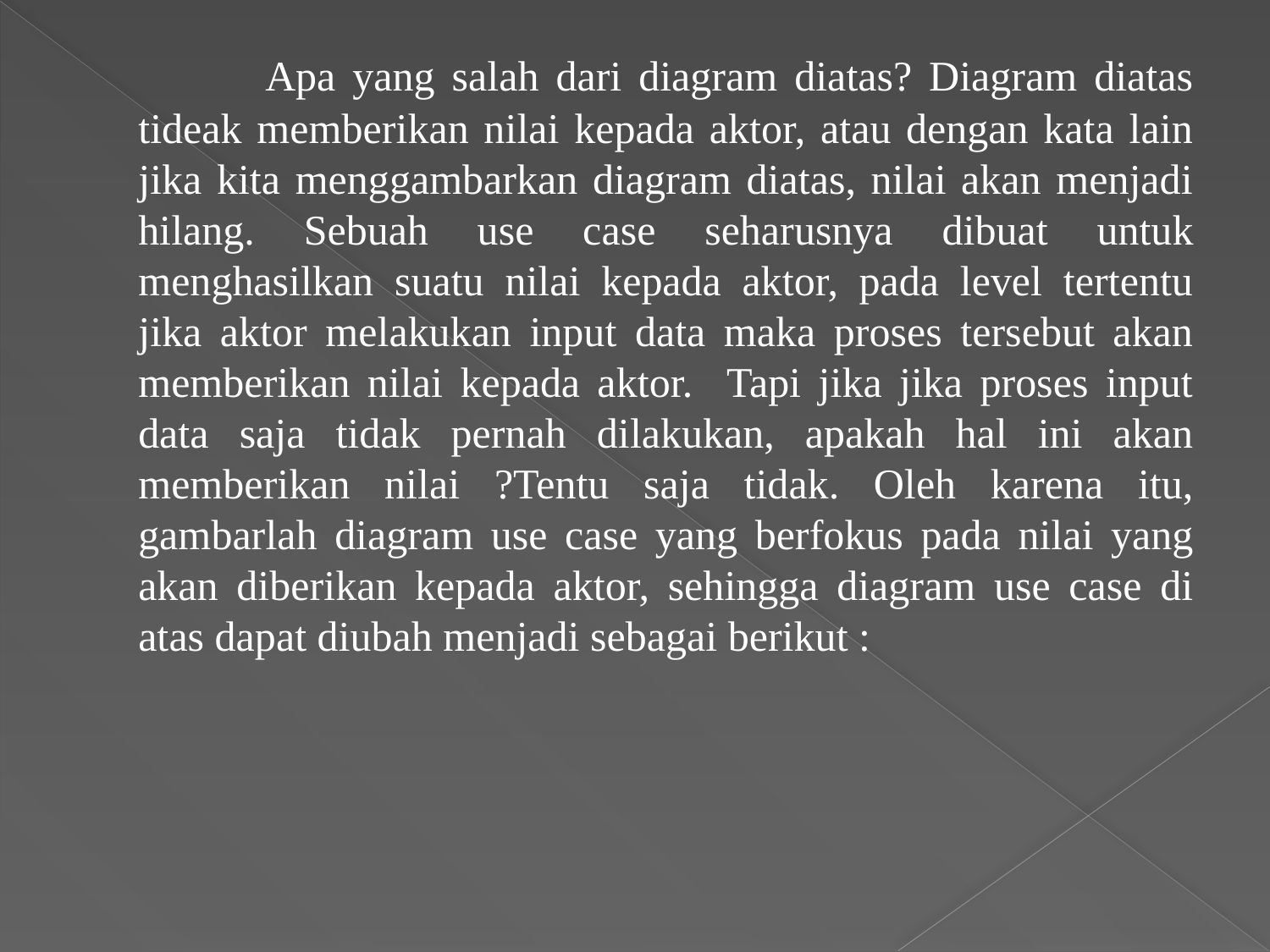

Apa yang salah dari diagram diatas? Diagram diatas tideak memberikan nilai kepada aktor, atau dengan kata lain jika kita menggambarkan diagram diatas, nilai akan menjadi hilang. Sebuah use case seharusnya dibuat untuk menghasilkan suatu nilai kepada aktor, pada level tertentu jika aktor melakukan input data maka proses tersebut akan memberikan nilai kepada aktor.  Tapi jika jika proses input data saja tidak pernah dilakukan, apakah hal ini akan memberikan nilai ?Tentu saja tidak. Oleh karena itu, gambarlah diagram use case yang berfokus pada nilai yang akan diberikan kepada aktor, sehingga diagram use case di atas dapat diubah menjadi sebagai berikut :